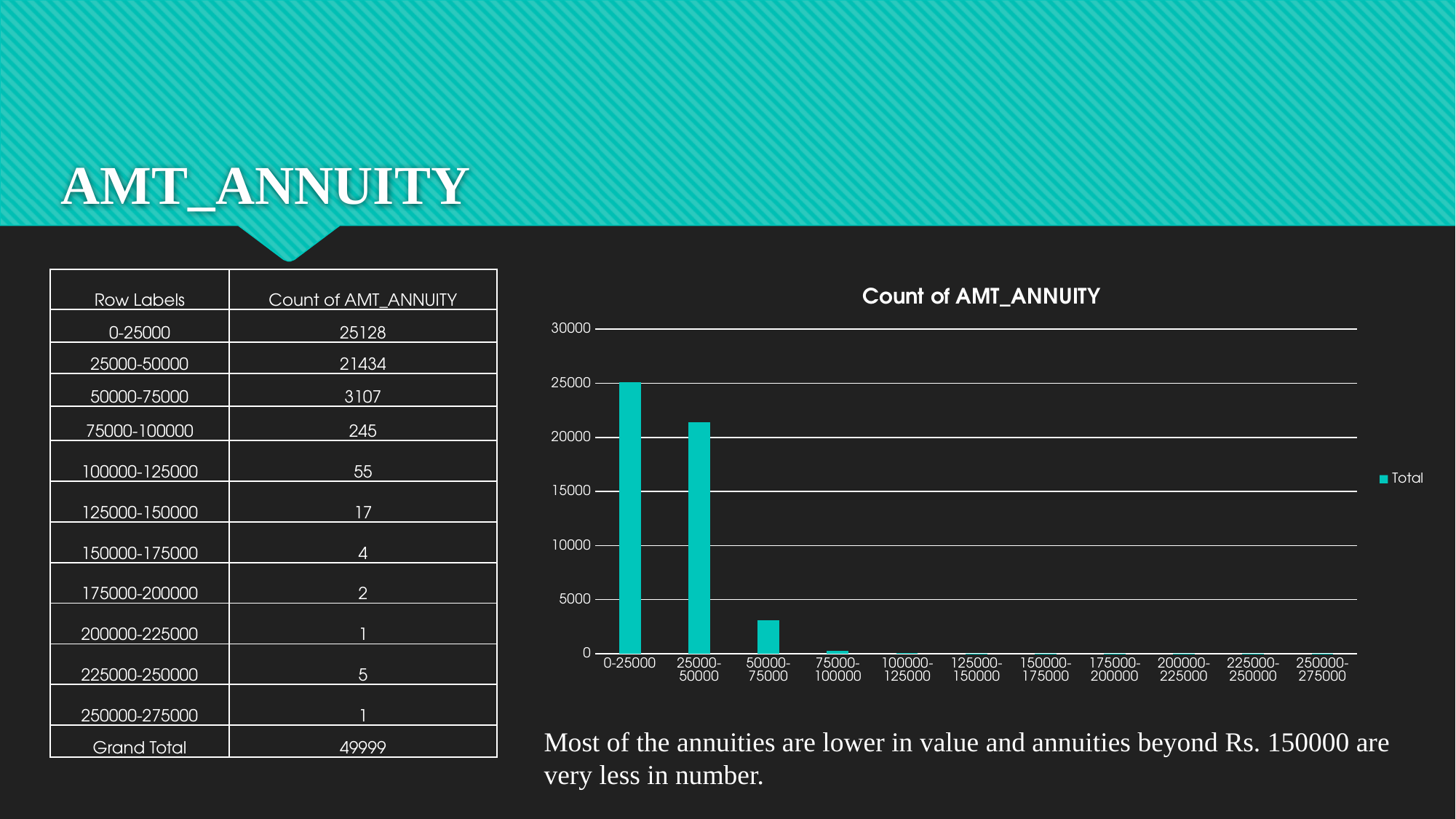

# AMT_ANNUITY

### Chart: Count of AMT_ANNUITY

| Category | Total |
|---|---|
| 0-25000 | 25128.0 |
| 25000-50000 | 21434.0 |
| 50000-75000 | 3107.0 |
| 75000-100000 | 245.0 |
| 100000-125000 | 55.0 |
| 125000-150000 | 17.0 |
| 150000-175000 | 4.0 |
| 175000-200000 | 2.0 |
| 200000-225000 | 1.0 |
| 225000-250000 | 5.0 |
| 250000-275000 | 1.0 |
| Row Labels | Count of AMT\_ANNUITY |
| --- | --- |
| 0-25000 | 25128 |
| 25000-50000 | 21434 |
| 50000-75000 | 3107 |
| 75000-100000 | 245 |
| 100000-125000 | 55 |
| 125000-150000 | 17 |
| 150000-175000 | 4 |
| 175000-200000 | 2 |
| 200000-225000 | 1 |
| 225000-250000 | 5 |
| 250000-275000 | 1 |
| Grand Total | 49999 |
Most of the annuities are lower in value and annuities beyond Rs. 150000 are very less in number.